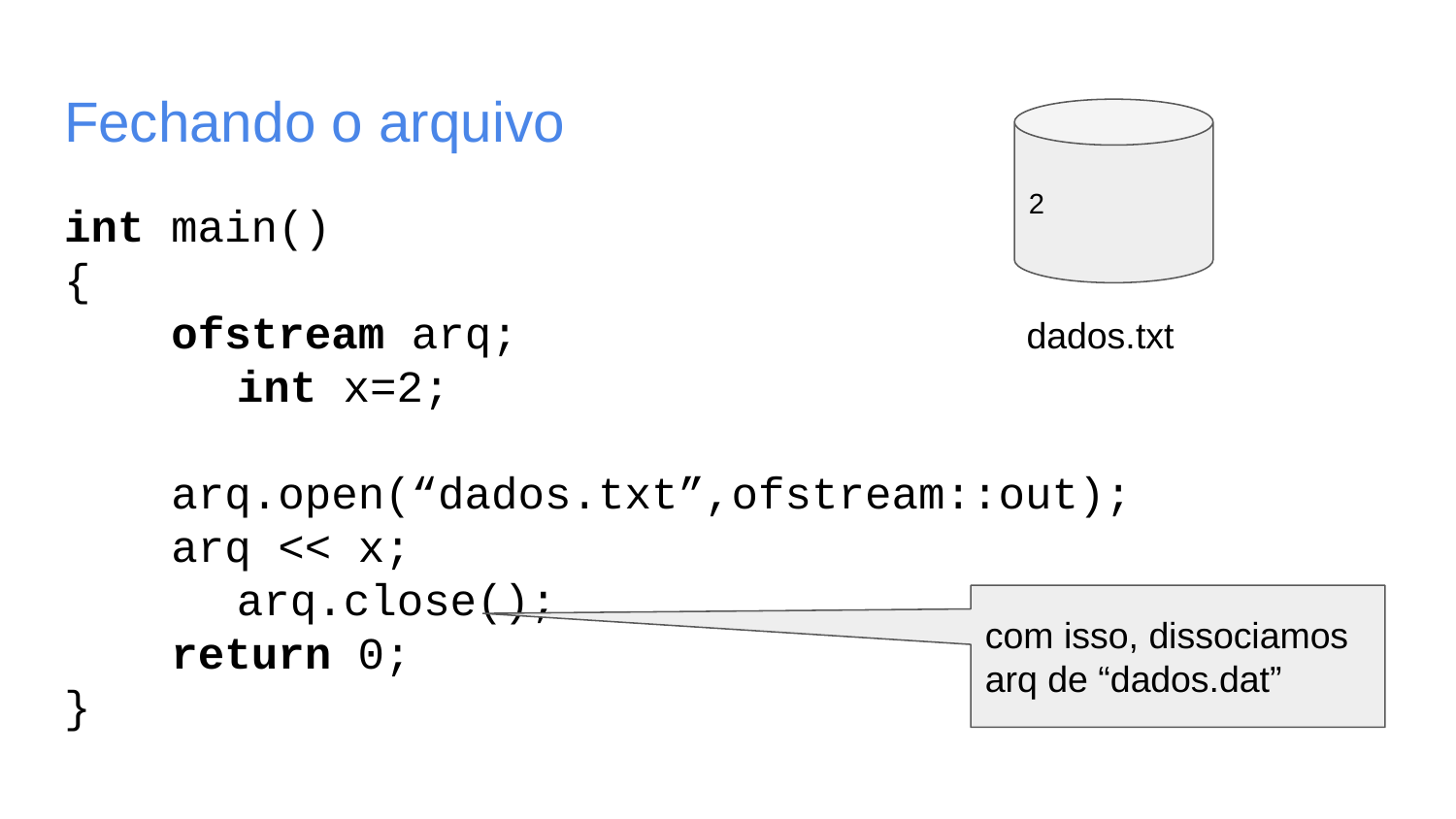

# Fechando o arquivo

2
dados.txt
int main()
{
    ofstream arq;
	 int x=2;

    arq.open(“dados.txt”,ofstream::out);
    arq << x;
	 arq.close();
    return 0;
}
com isso, dissociamos arq de “dados.dat”